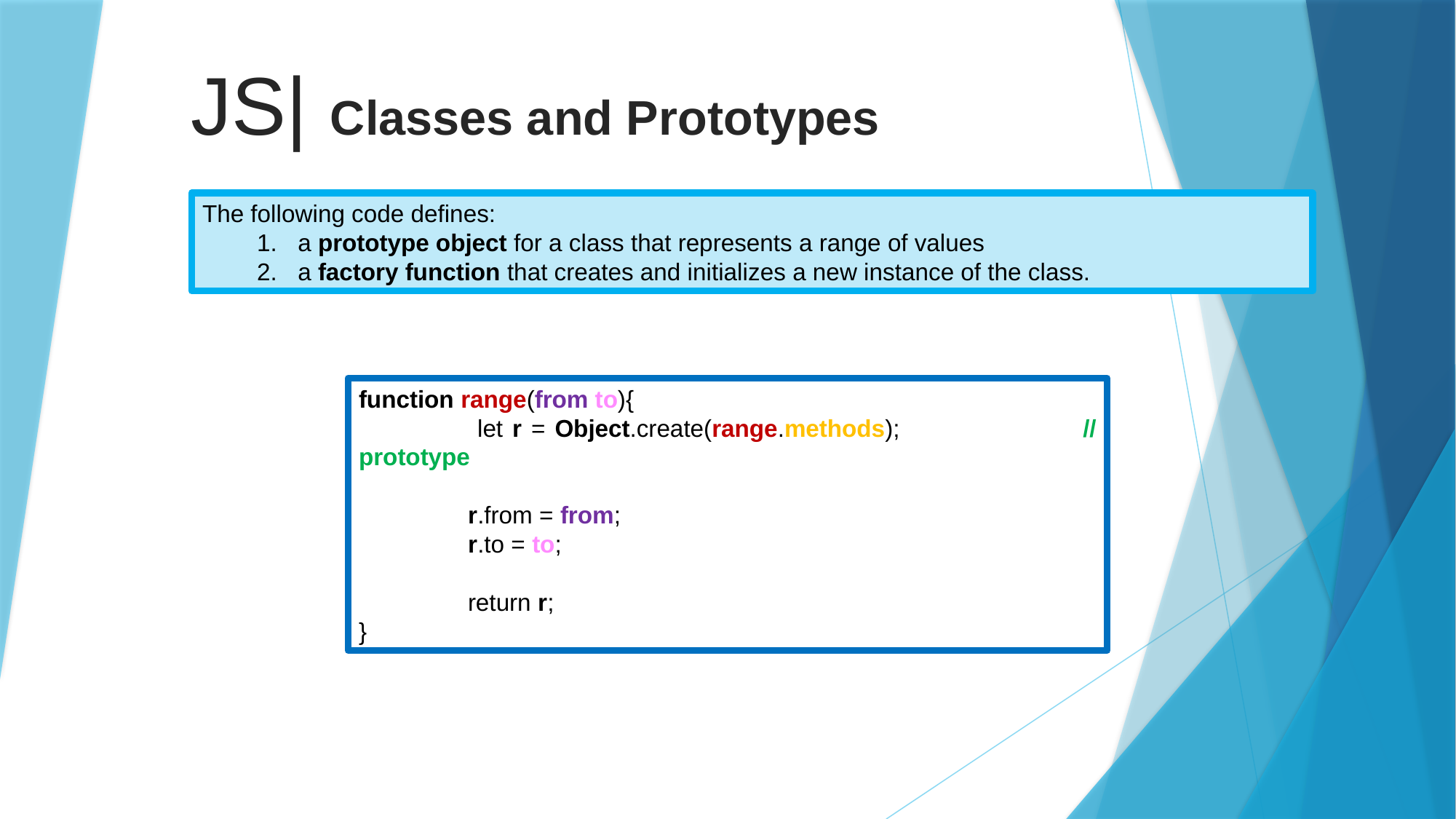

# JS| Classes and Prototypes
The following code defines:
a prototype object for a class that represents a range of values
a factory function that creates and initializes a new instance of the class.
function range(from to){
	 let r = Object.create(range.methods); 		      // prototype

	r.from = from;
	r.to = to;

	return r;
}